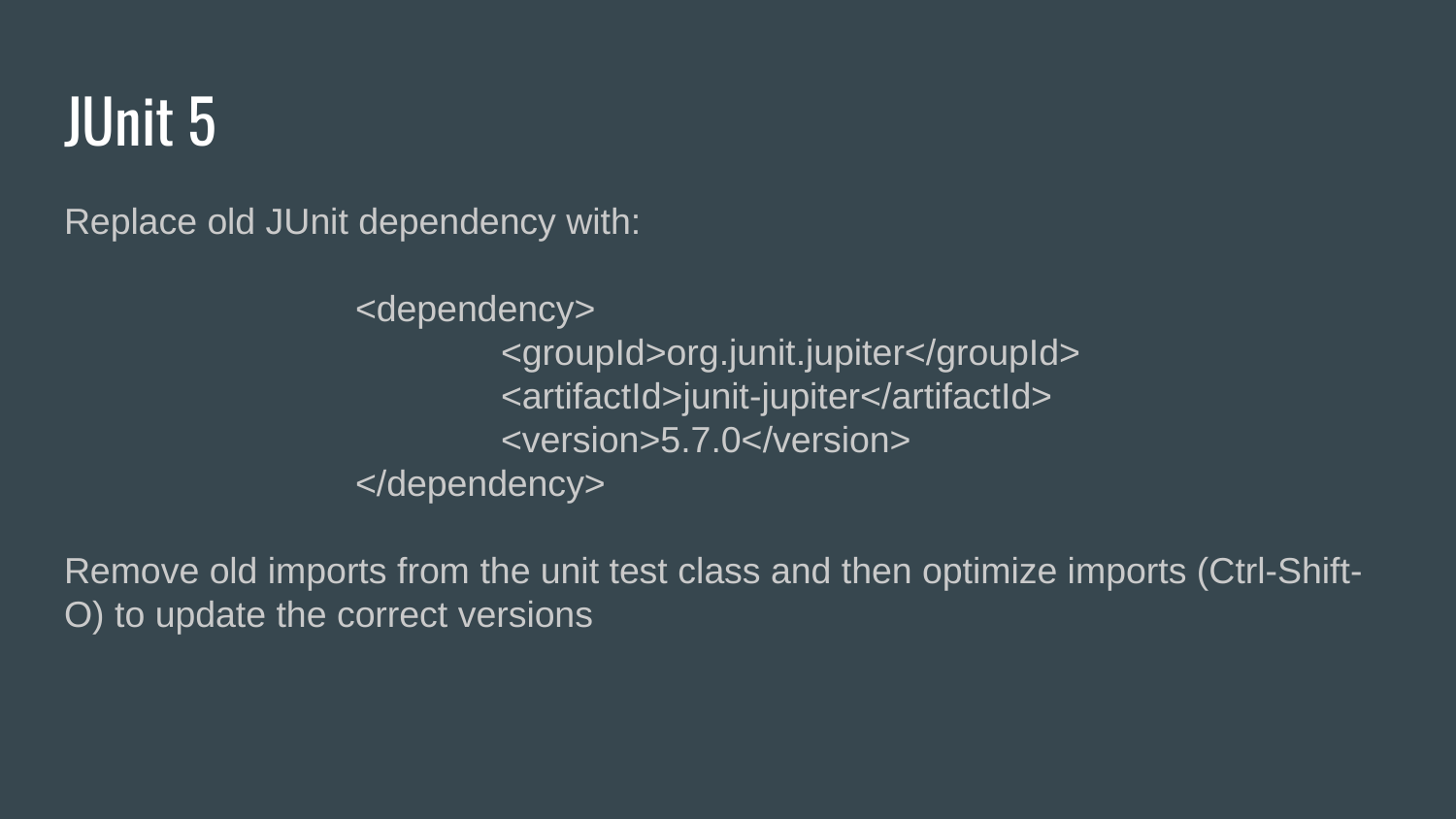

# JUnit 5
Replace old JUnit dependency with:
		<dependency>
			<groupId>org.junit.jupiter</groupId>
			<artifactId>junit-jupiter</artifactId>
			<version>5.7.0</version>
		</dependency>

Remove old imports from the unit test class and then optimize imports (Ctrl-Shift-O) to update the correct versions